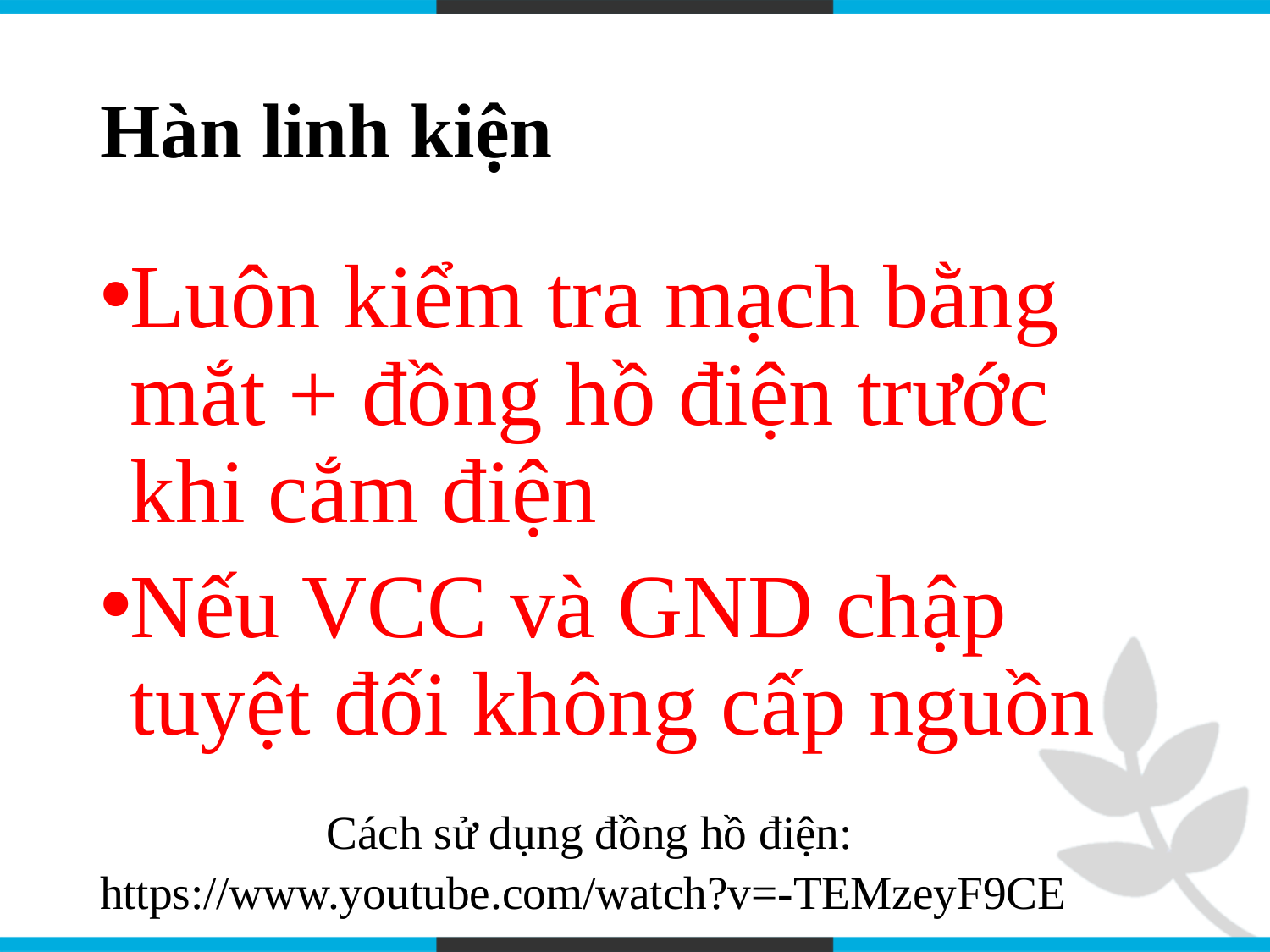

# Hàn linh kiện
Luôn kiểm tra mạch bằng mắt + đồng hồ điện trước khi cắm điện
Nếu VCC và GND chập tuyệt đối không cấp nguồn
          Cách sử dụng đồng hồ điện: https://www.youtube.com/watch?v=-TEMzeyF9CE